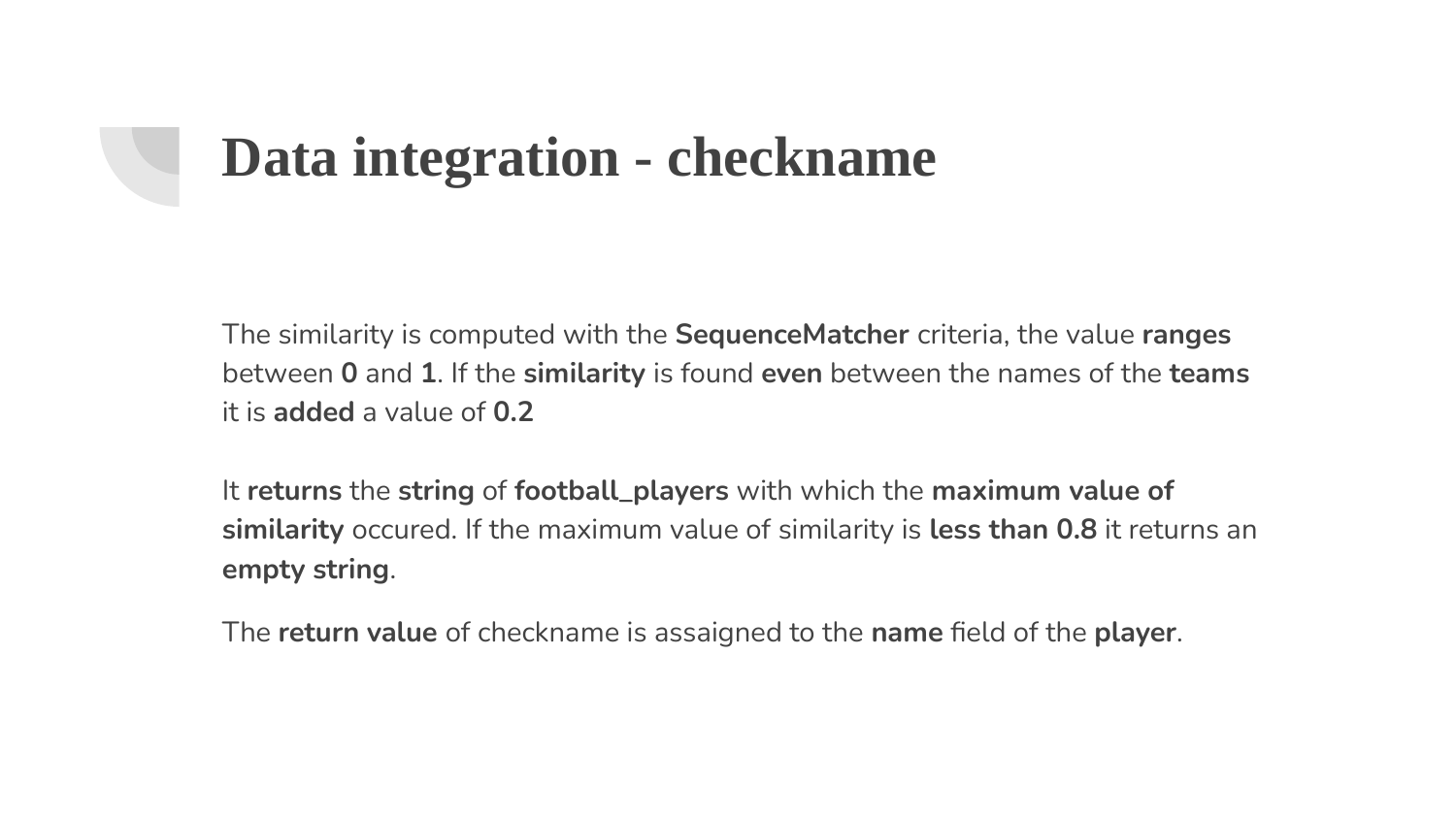

# Data integration - checkname
The similarity is computed with the SequenceMatcher criteria, the value ranges between 0 and 1. If the similarity is found even between the names of the teams
it is added a value of 0.2

It returns the string of football_players with which the maximum value of similarity occured. If the maximum value of similarity is less than 0.8 it returns an empty string.
The return value of checkname is assaigned to the name field of the player.